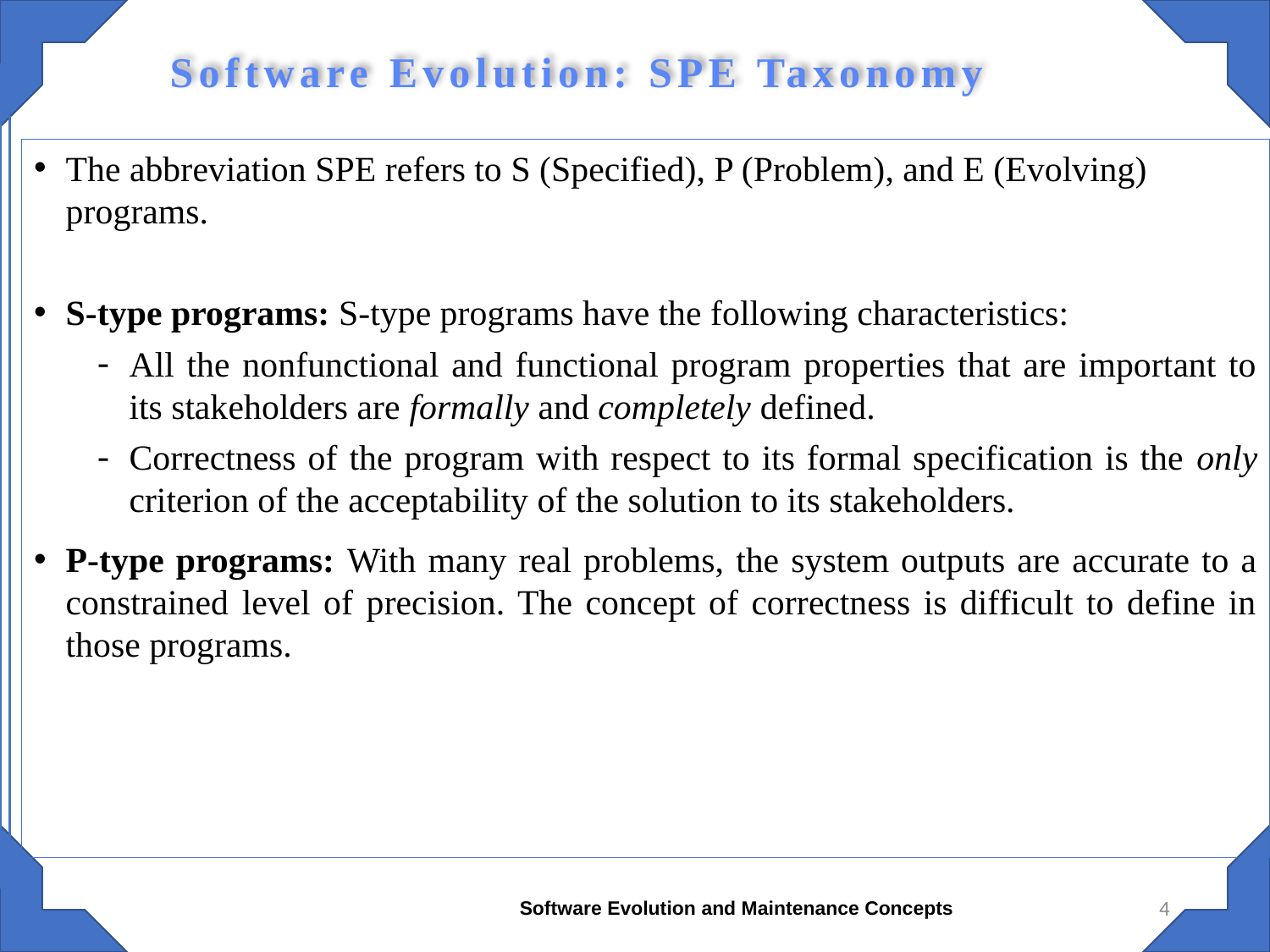

Software Evolution: SPE Taxonomy
The abbreviation SPE refers to S (Specified), P (Problem), and E (Evolving) programs.
S-type programs: S-type programs have the following characteristics:
All the nonfunctional and functional program properties that are important to its stakeholders are formally and completely defined.
Correctness of the program with respect to its formal specification is the only criterion of the acceptability of the solution to its stakeholders.
P-type programs: With many real problems, the system outputs are accurate to a
constrained level of precision. The concept of correctness is difficult to define in
those programs.

4